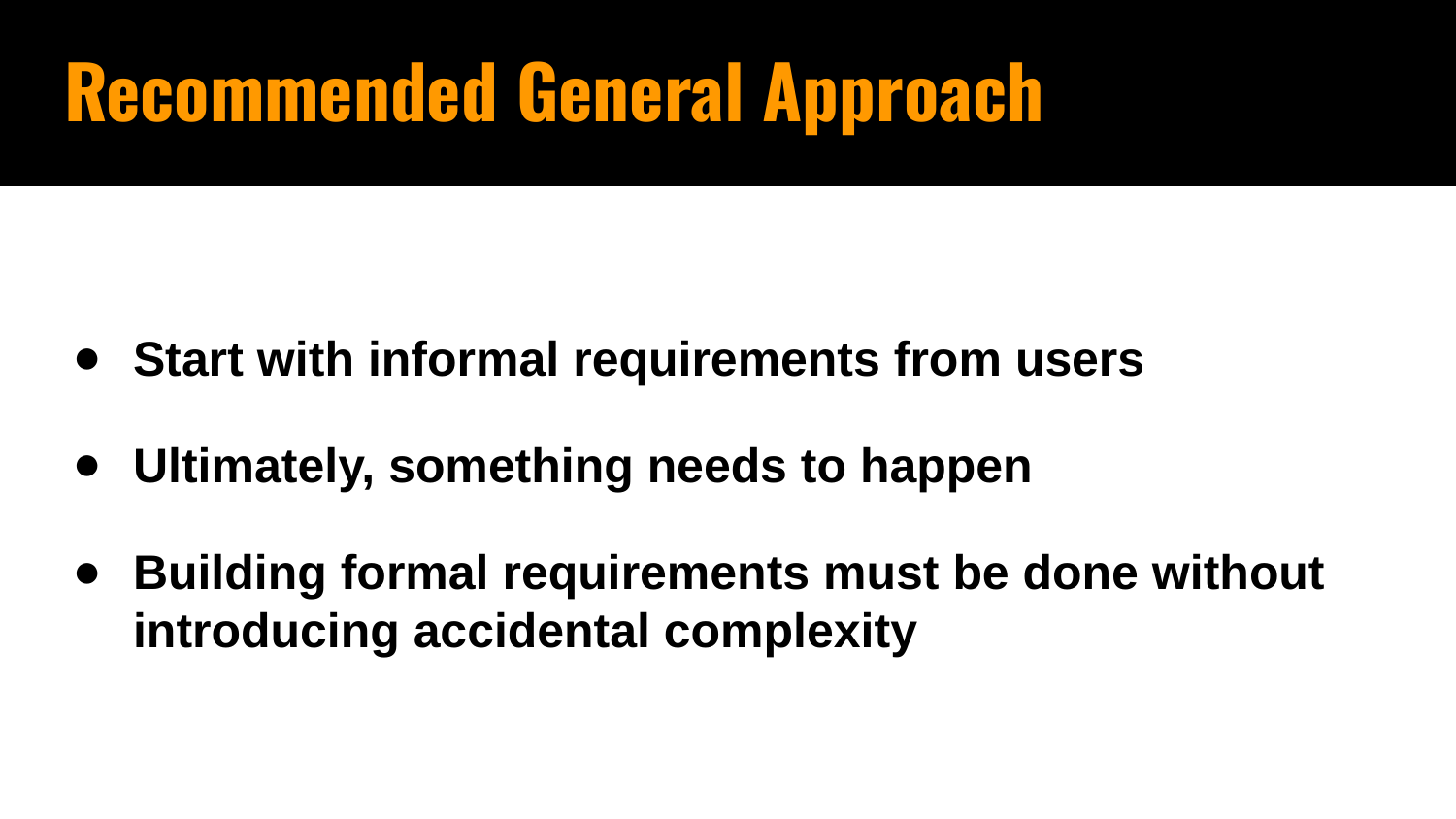

# Recommended General Approach

Start with informal requirements from users
Ultimately, something needs to happen
Building formal requirements must be done without introducing accidental complexity